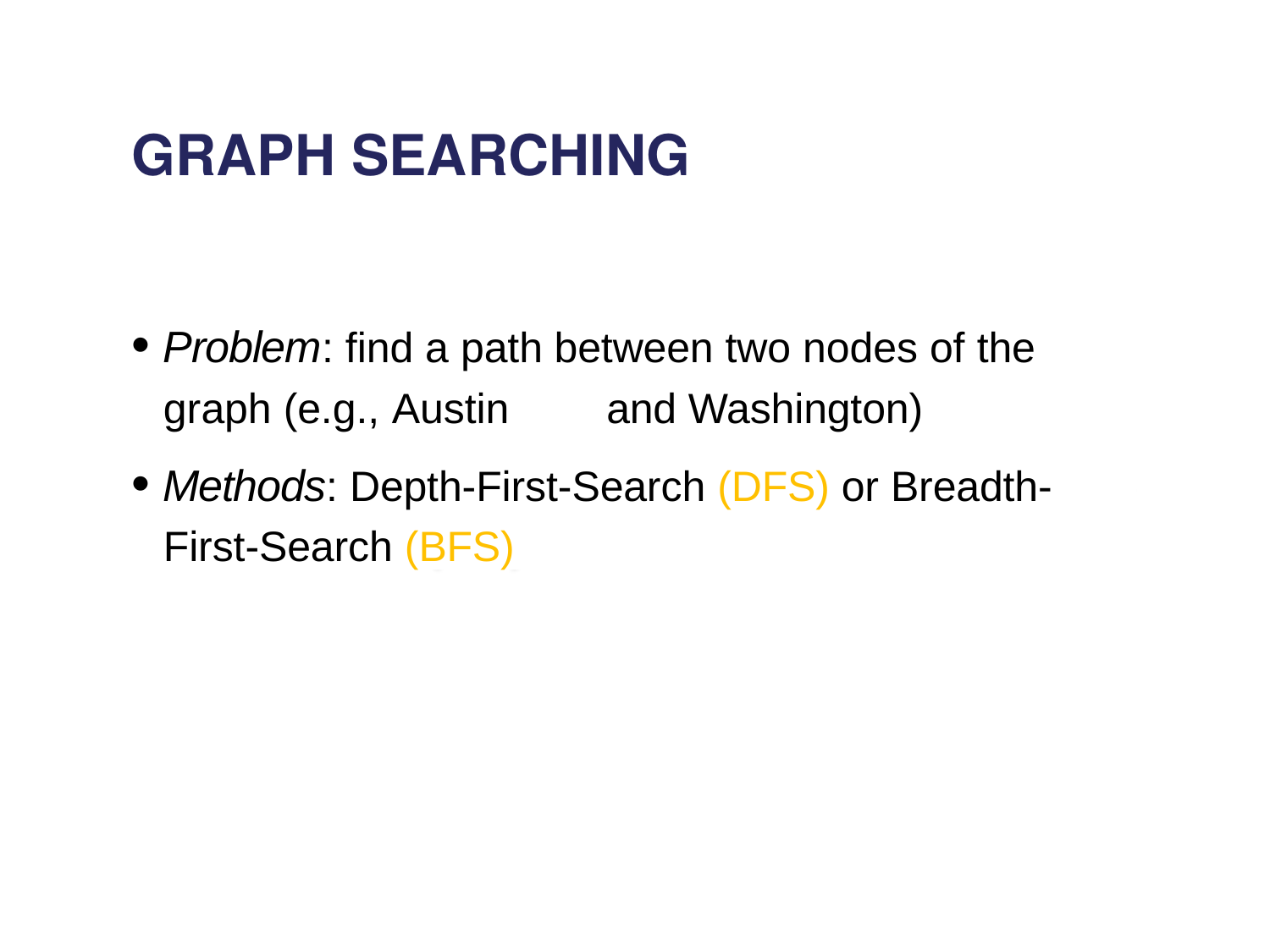

# GRAPH SEARCHING

Problem: find a path between two nodes of the  graph (e.g., Austin	and Washington)
Methods: Depth-First-Search (DFS) or Breadth-  First-Search (BFS)

23